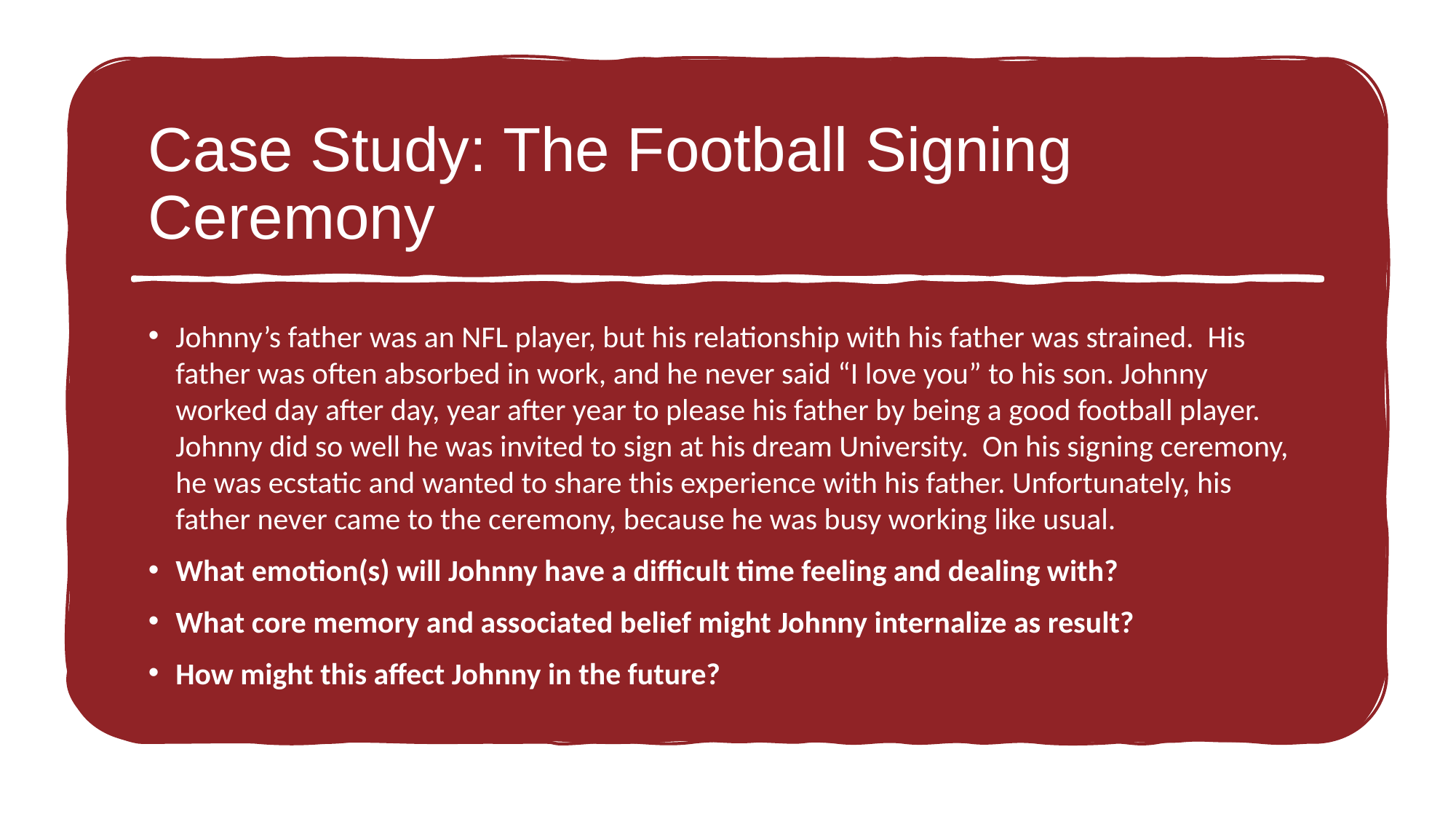

# Case Study: The Football Signing Ceremony

Johnny’s father was an NFL player, but his relationship with his father was strained.  His father was often absorbed in work, and he never said “I love you” to his son. Johnny worked day after day, year after year to please his father by being a good football player.  Johnny did so well he was invited to sign at his dream University.  On his signing ceremony, he was ecstatic and wanted to share this experience with his father. Unfortunately, his father never came to the ceremony, because he was busy working like usual.
What emotion(s) will Johnny have a difficult time feeling and dealing with?
What core memory and associated belief might Johnny internalize as result?
How might this affect Johnny in the future?